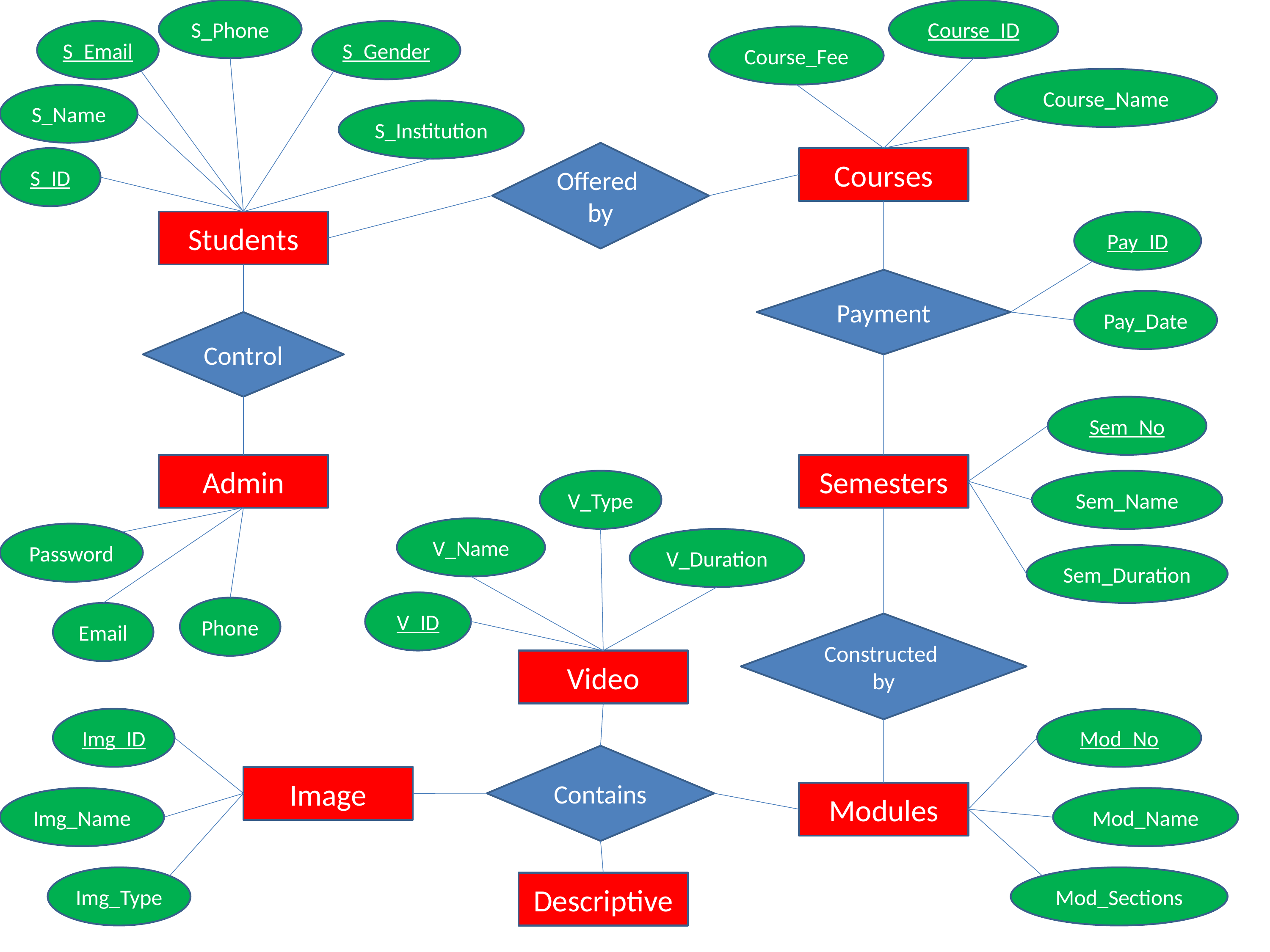

S_Phone
Course_ID
S_Email
S_Gender
Course_Fee
Course_Name
S_Name
S_Institution
Offered
by
S_ID
Courses
Students
Pay_ID
Payment
Pay_Date
Control
Sem_No
Admin
Semesters
V_Type
Sem_Name
V_Name
Password
V_Duration
Sem_Duration
V_ID
Phone
Email
Constructed
by
Video
Img_ID
Mod_No
Contains
Image
Modules
Img_Name
Mod_Name
Img_Type
Mod_Sections
Descriptive